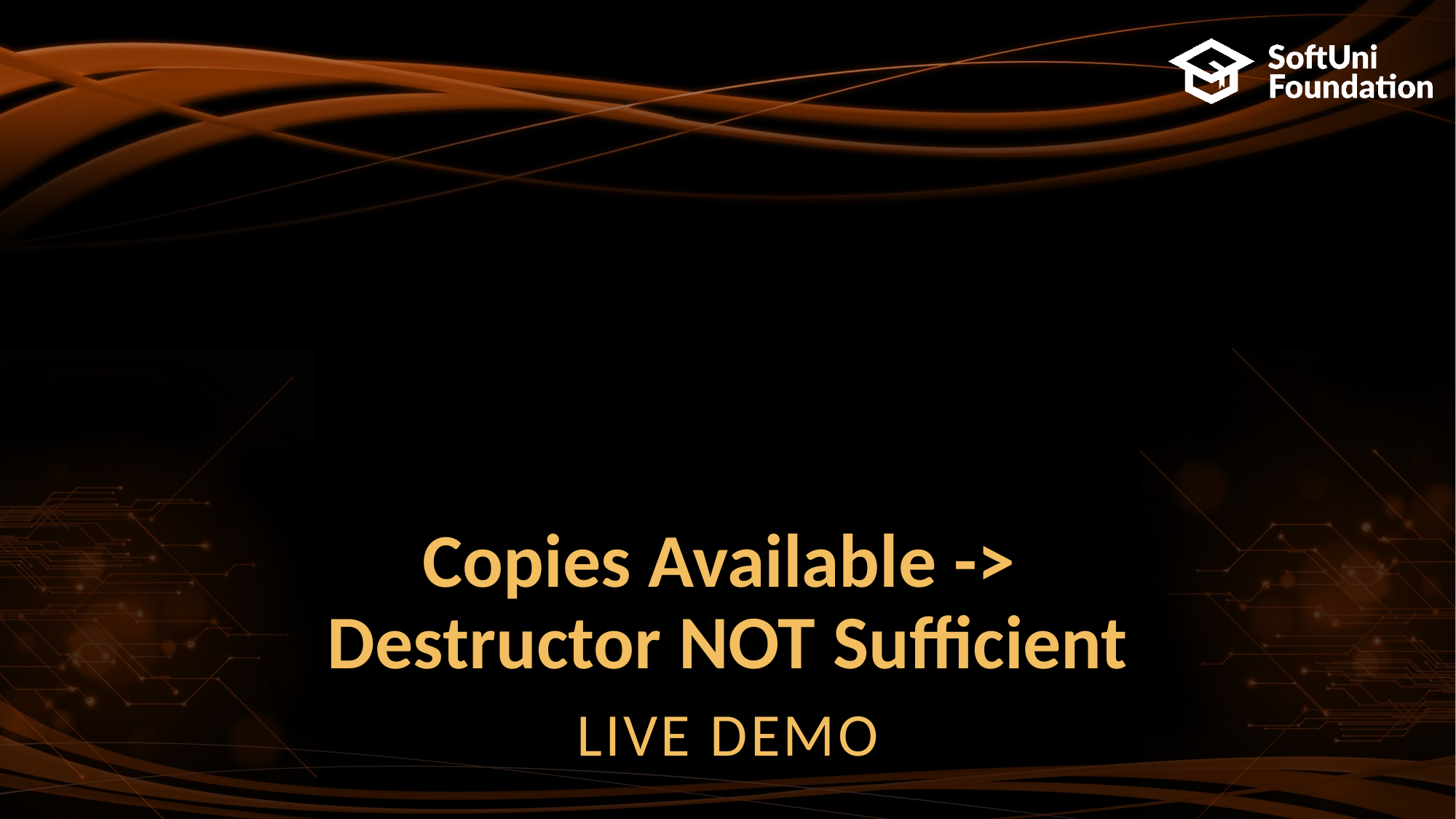

# Copies Available -> Destructor NOT Sufficient
LIVE DEMO